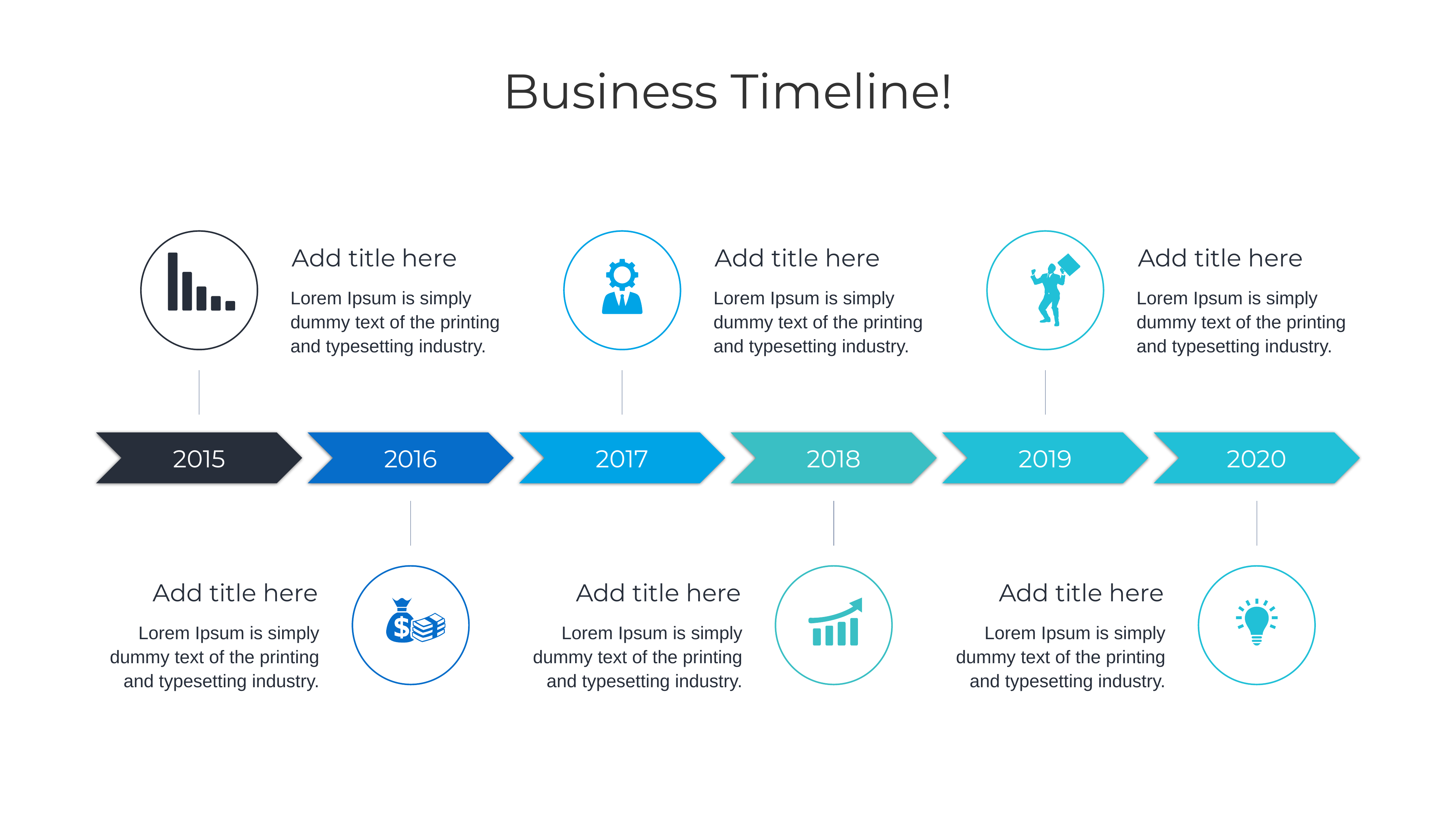

Business Timeline!

Add title here
Add title here
Add title here

Lorem Ipsum is simply dummy text of the printing and typesetting industry.
Lorem Ipsum is simply dummy text of the printing and typesetting industry.
Lorem Ipsum is simply dummy text of the printing and typesetting industry.
2015
2016
2017
2018
2019
2020

Add title here
Add title here
Add title here

Lorem Ipsum is simply dummy text of the printing and typesetting industry.
Lorem Ipsum is simply dummy text of the printing and typesetting industry.
Lorem Ipsum is simply dummy text of the printing and typesetting industry.